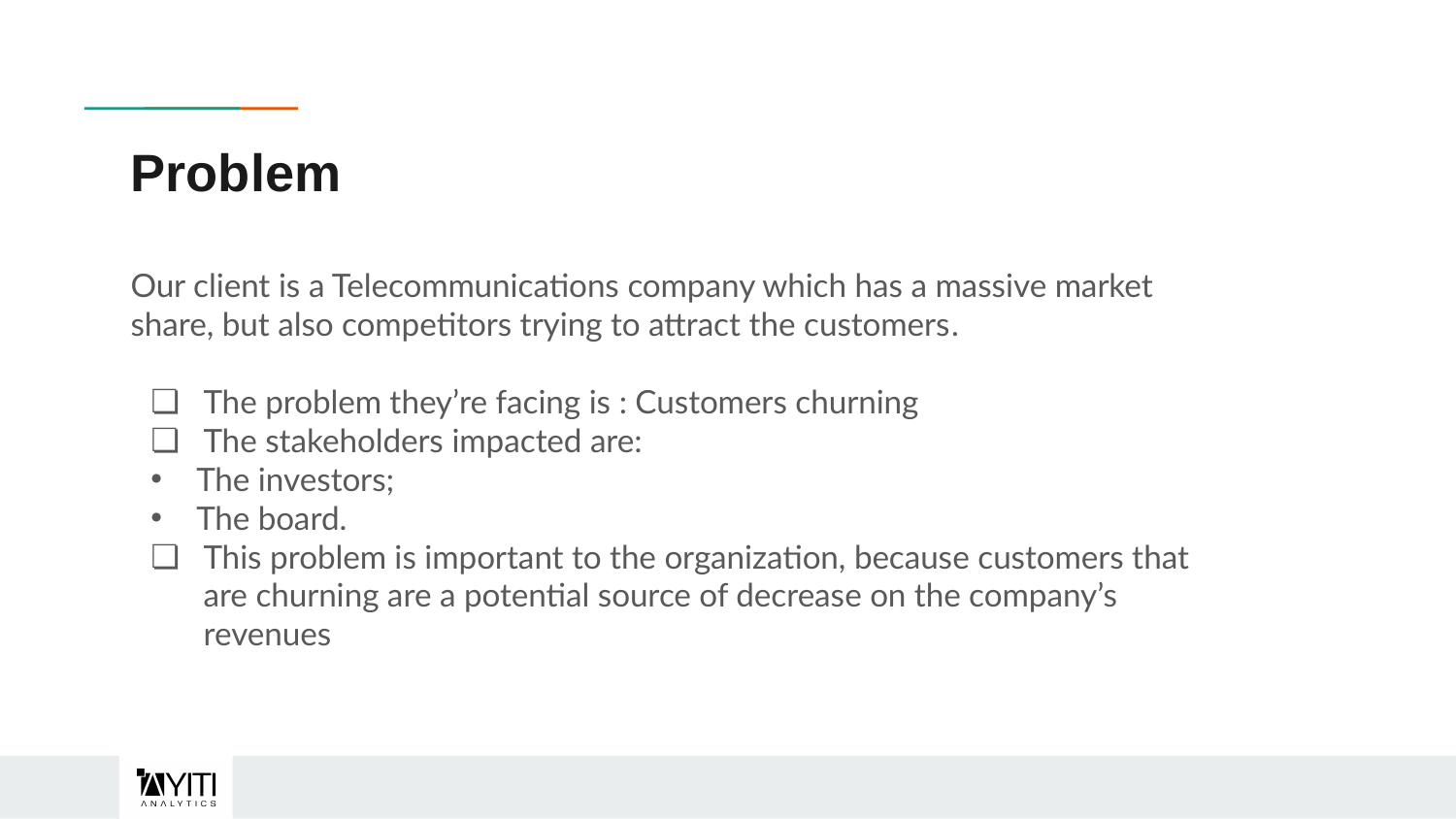

# Problem
Our client is a Telecommunications company which has a massive market share, but also competitors trying to attract the customers.

The problem they’re facing is : Customers churning
The stakeholders impacted are:
The investors;
The board.
This problem is important to the organization, because customers that are churning are a potential source of decrease on the company’s revenues